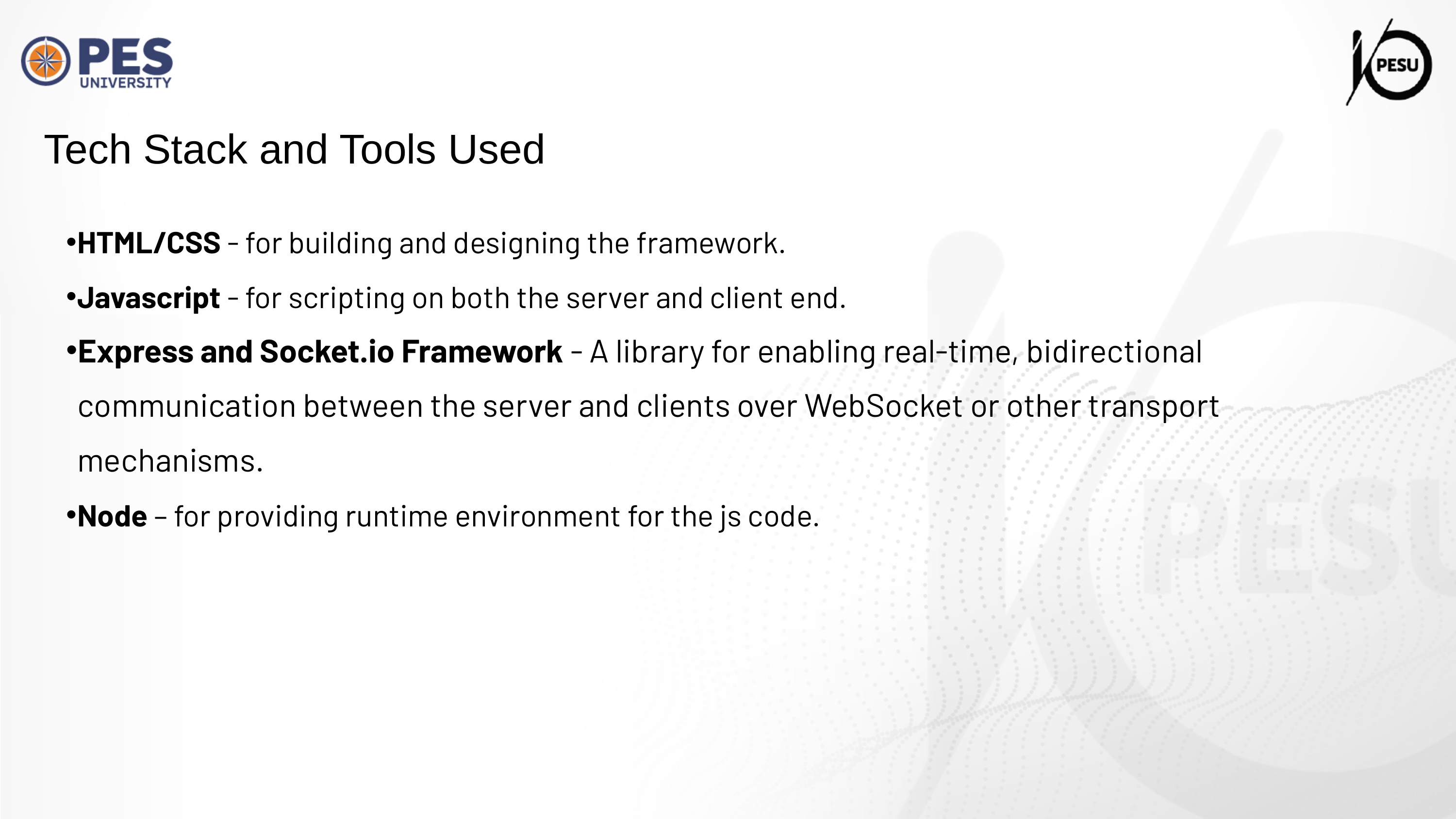

Tech Stack and Tools Used
HTML/CSS - for building and designing the framework.
Javascript - for scripting on both the server and client end.
Express and Socket.io Framework - A library for enabling real-time, bidirectional communication between the server and clients over WebSocket or other transport mechanisms.
Node – for providing runtime environment for the js code.